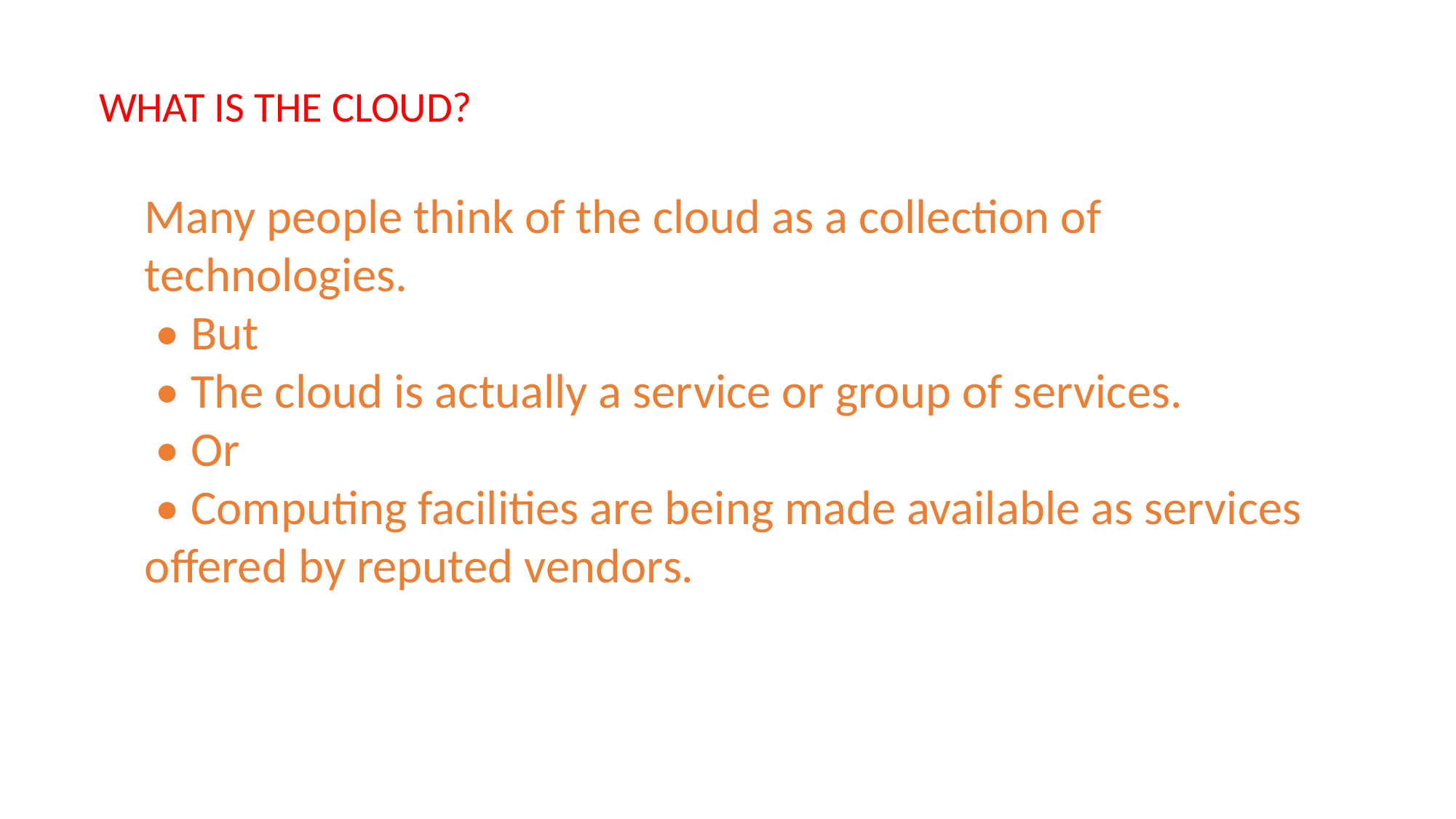

WHAT IS THE CLOUD?
Many people think of the cloud as a collection of technologies.
 • But
 • The cloud is actually a service or group of services.
 • Or
 • Computing facilities are being made available as services offered by reputed vendors.